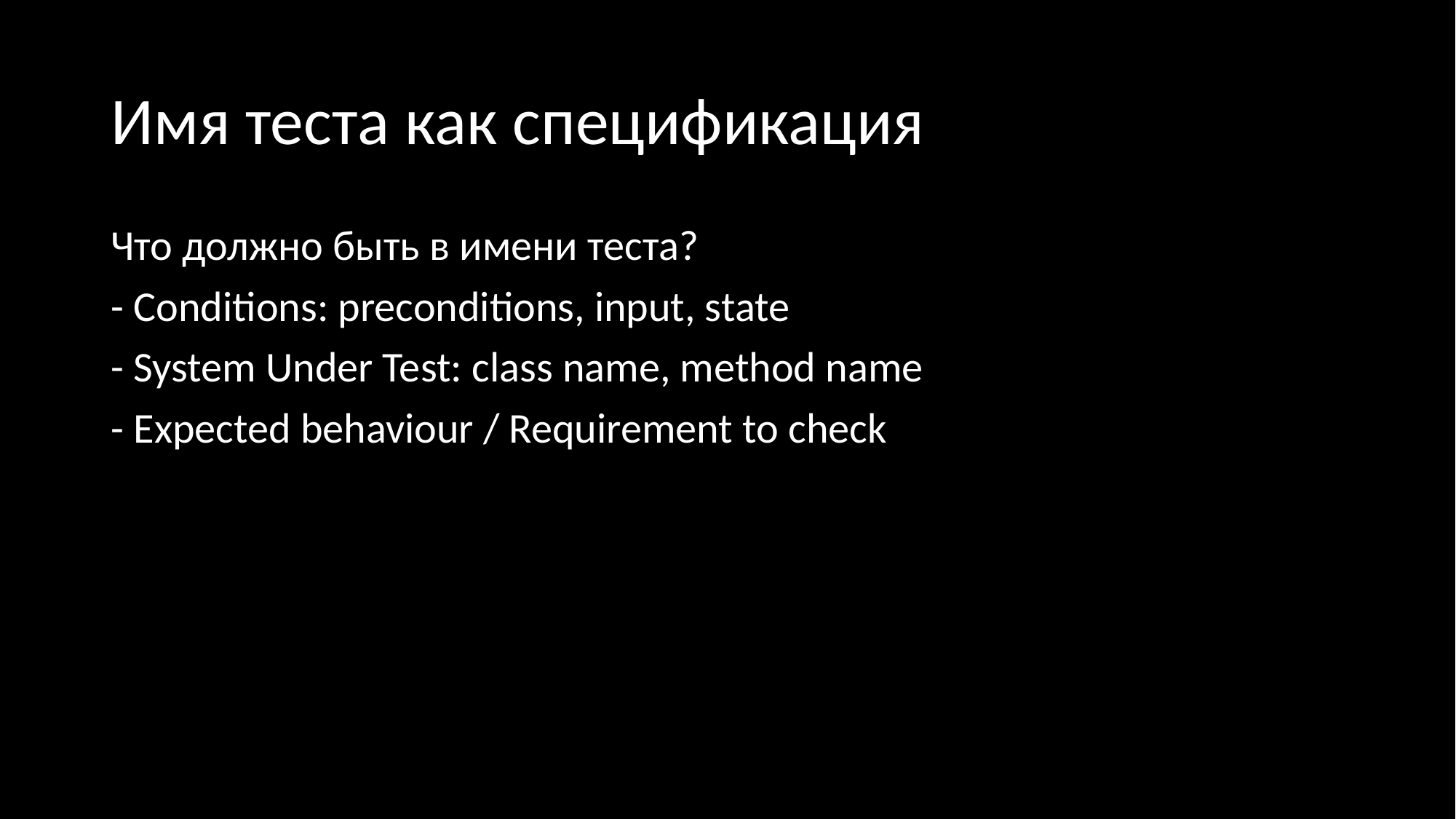

# Имя теста как спецификация
Что должно быть в имени теста?
- Conditions: preconditions, input, state
- System Under Test: class name, method name
- Expected behaviour / Requirement to check